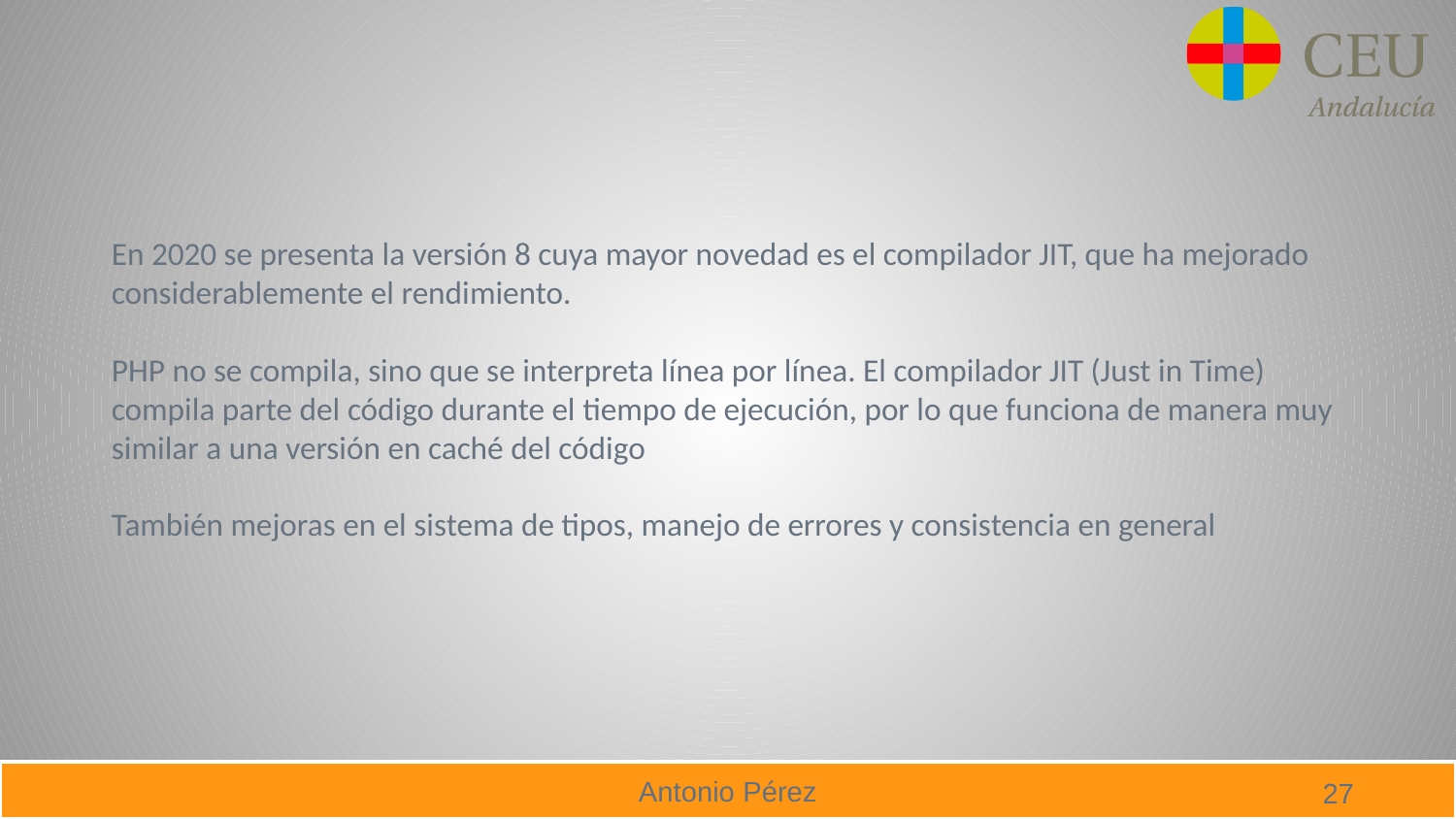

#
En 2020 se presenta la versión 8 cuya mayor novedad es el compilador JIT, que ha mejorado considerablemente el rendimiento.

PHP no se compila, sino que se interpreta línea por línea. El compilador JIT (Just in Time) compila parte del código durante el tiempo de ejecución, por lo que funciona de manera muy similar a una versión en caché del código

También mejoras en el sistema de tipos, manejo de errores y consistencia en general
27